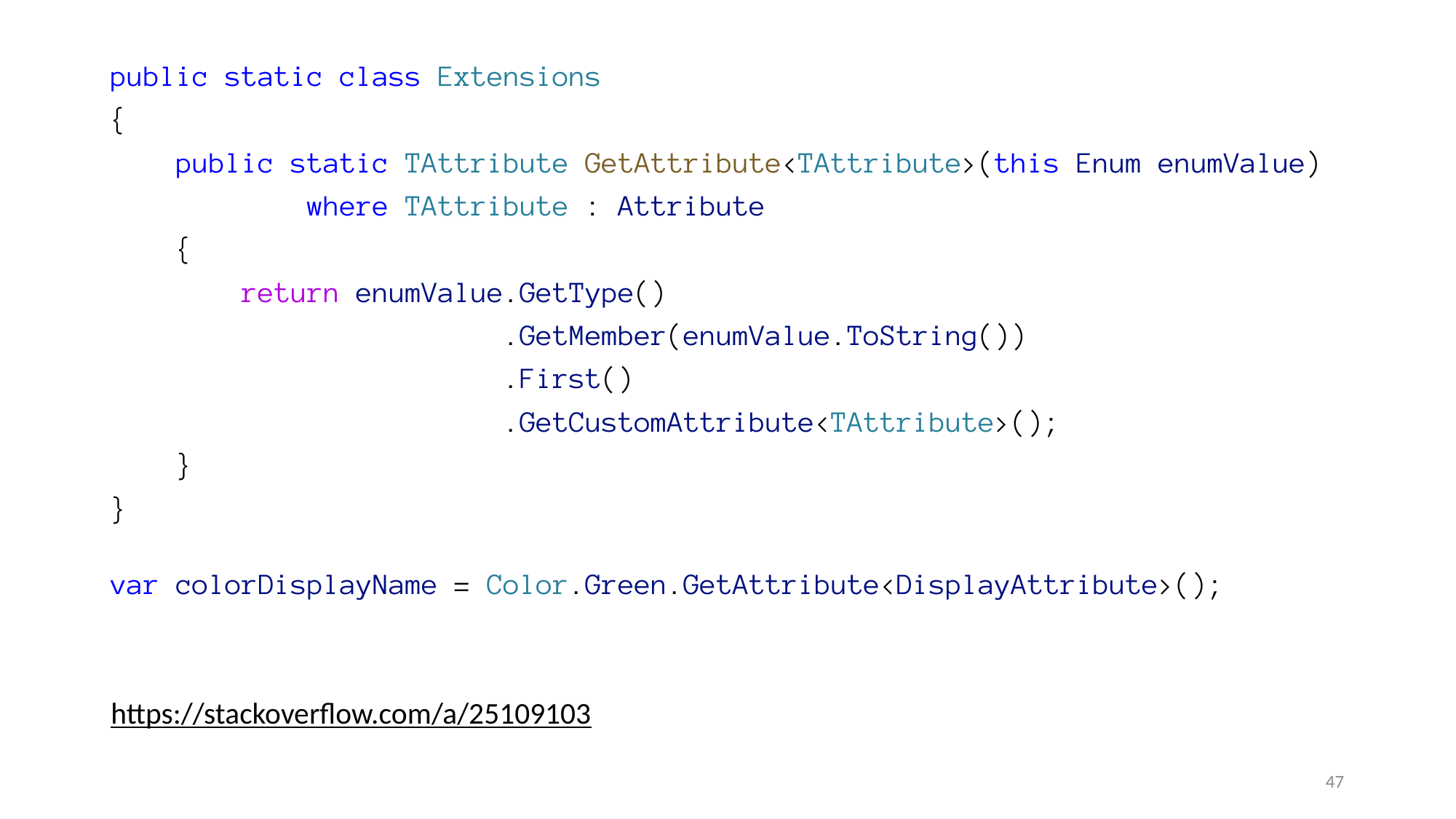

public static class Extensions
{
    public static TAttribute GetAttribute<TAttribute>(this Enum enumValue)
            where TAttribute : Attribute
    {
        return enumValue.GetType()
                        .GetMember(enumValue.ToString())
                        .First()
                        .GetCustomAttribute<TAttribute>();
    }
}
var colorDisplayName = Color.Green.GetAttribute<DisplayAttribute>();

https://stackoverflow.com/a/25109103
47